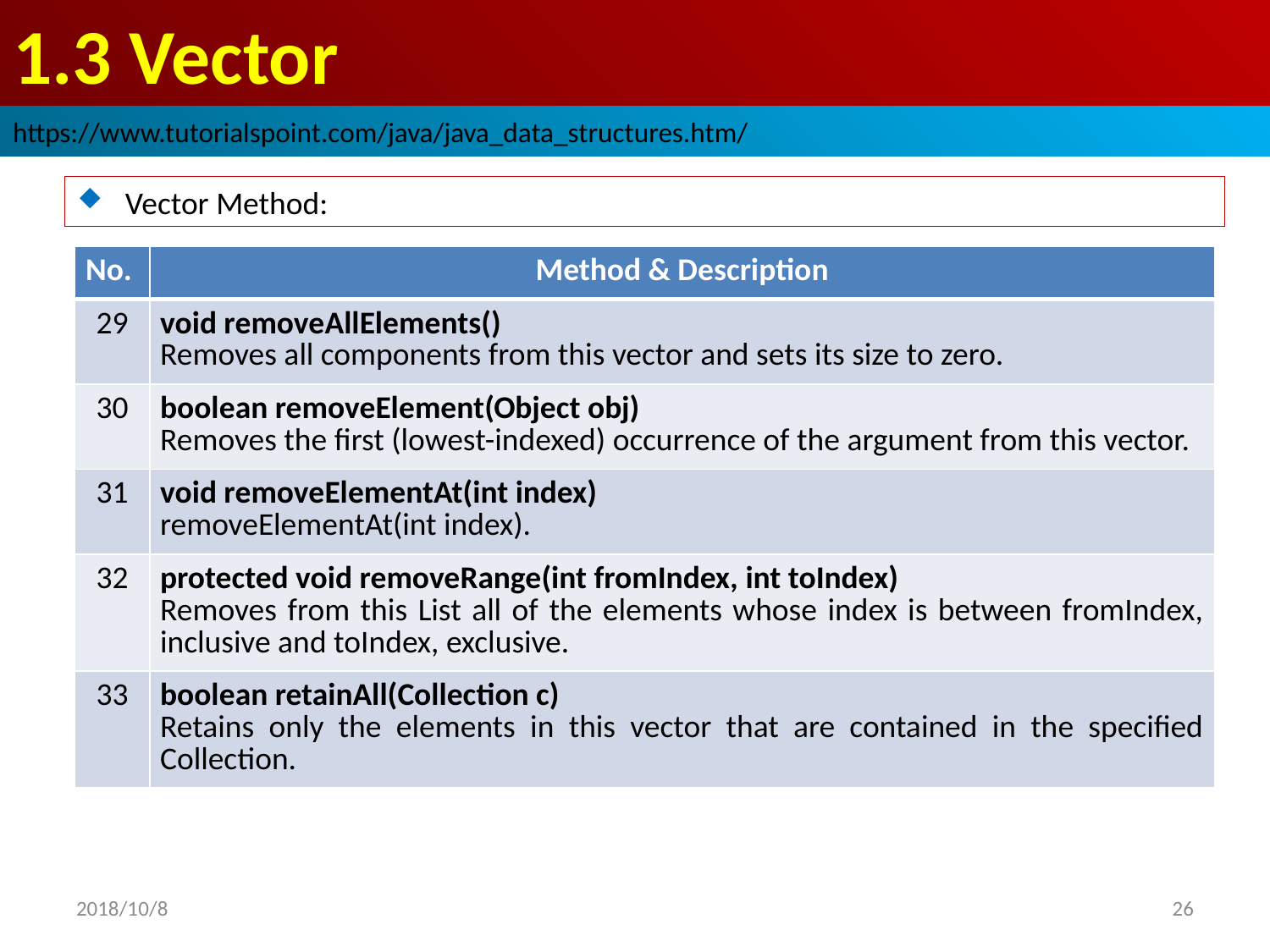

# 1.3 Vector
https://www.tutorialspoint.com/java/java_data_structures.htm/
Vector Method:

| No. | Method & Description |
| --- | --- |
| 29 | void removeAllElements() Removes all components from this vector and sets its size to zero. |
| 30 | boolean removeElement(Object obj) Removes the first (lowest-indexed) occurrence of the argument from this vector. |
| 31 | void removeElementAt(int index) removeElementAt(int index). |
| 32 | protected void removeRange(int fromIndex, int toIndex) Removes from this List all of the elements whose index is between fromIndex, inclusive and toIndex, exclusive. |
| 33 | boolean retainAll(Collection c) Retains only the elements in this vector that are contained in the specified Collection. |
2018/10/8
26